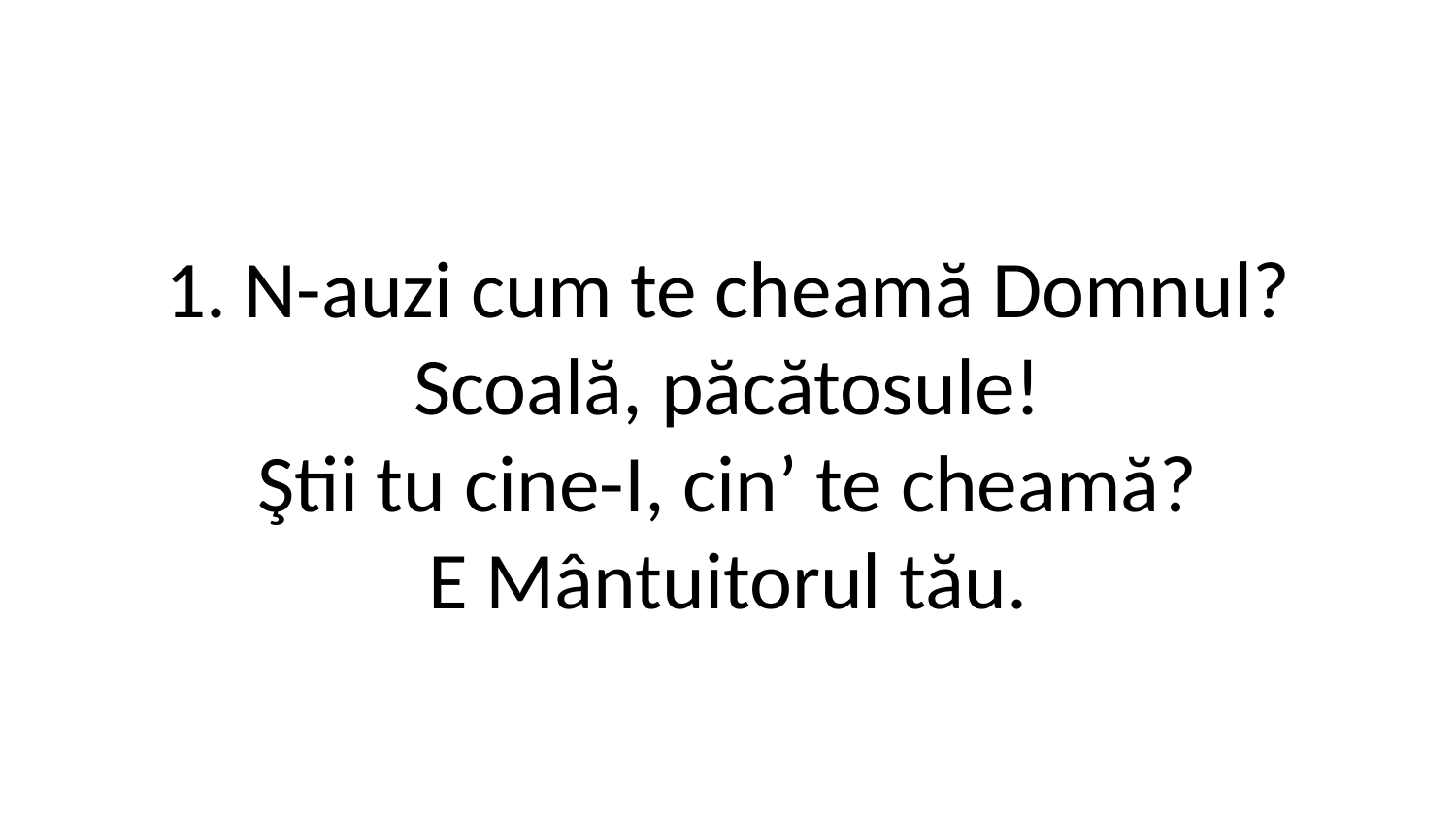

1. N-auzi cum te cheamă Domnul?
Scoală, păcătosule!
Ştii tu cine-I, cin’ te cheamă?
E Mântuitorul tău.